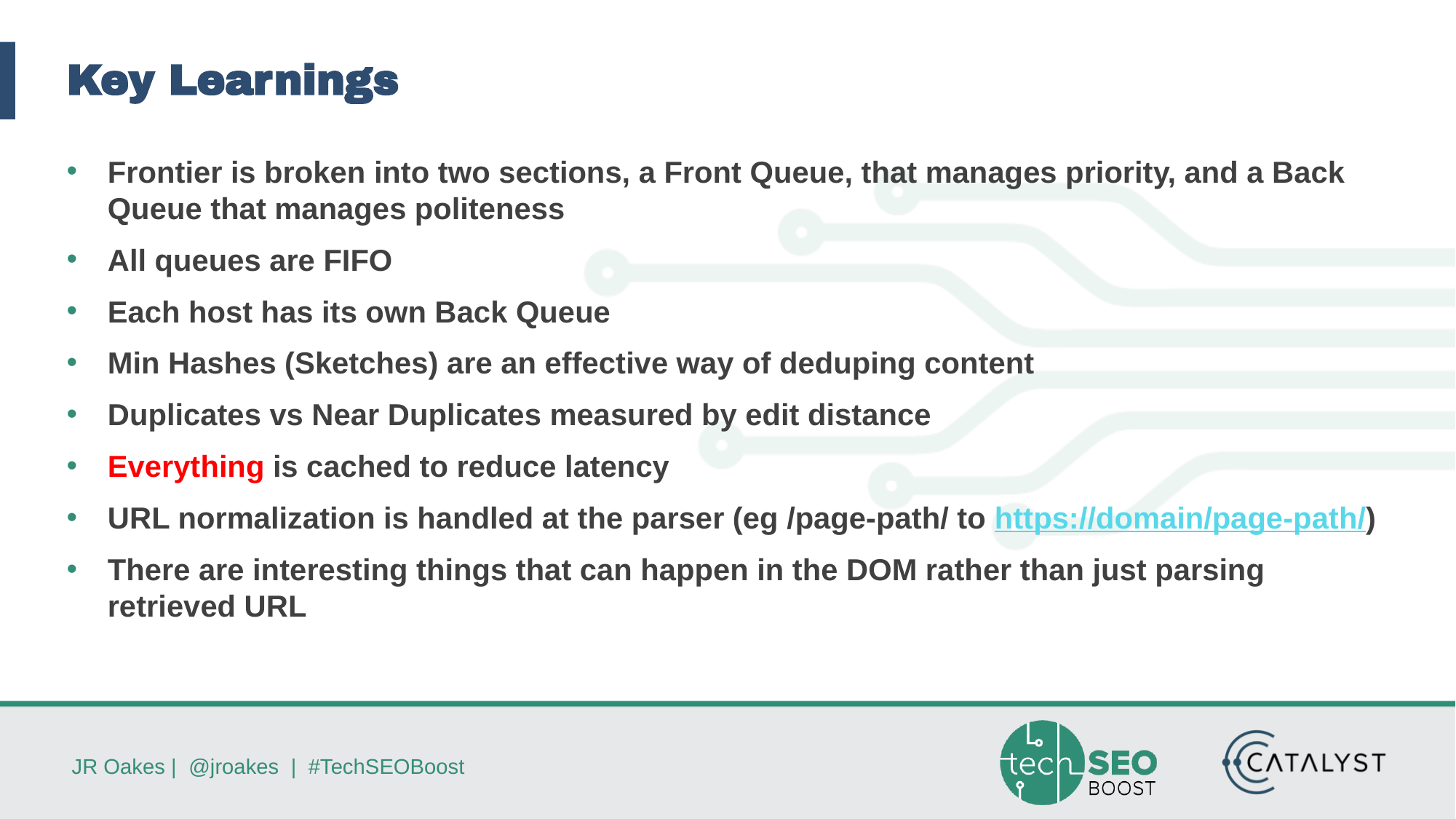

# Key Learnings
Frontier is broken into two sections, a Front Queue, that manages priority, and a Back Queue that manages politeness
All queues are FIFO
Each host has its own Back Queue
Min Hashes (Sketches) are an effective way of deduping content
Duplicates vs Near Duplicates measured by edit distance
Everything is cached to reduce latency
URL normalization is handled at the parser (eg /page-path/ to https://domain/page-path/)
There are interesting things that can happen in the DOM rather than just parsing retrieved URL